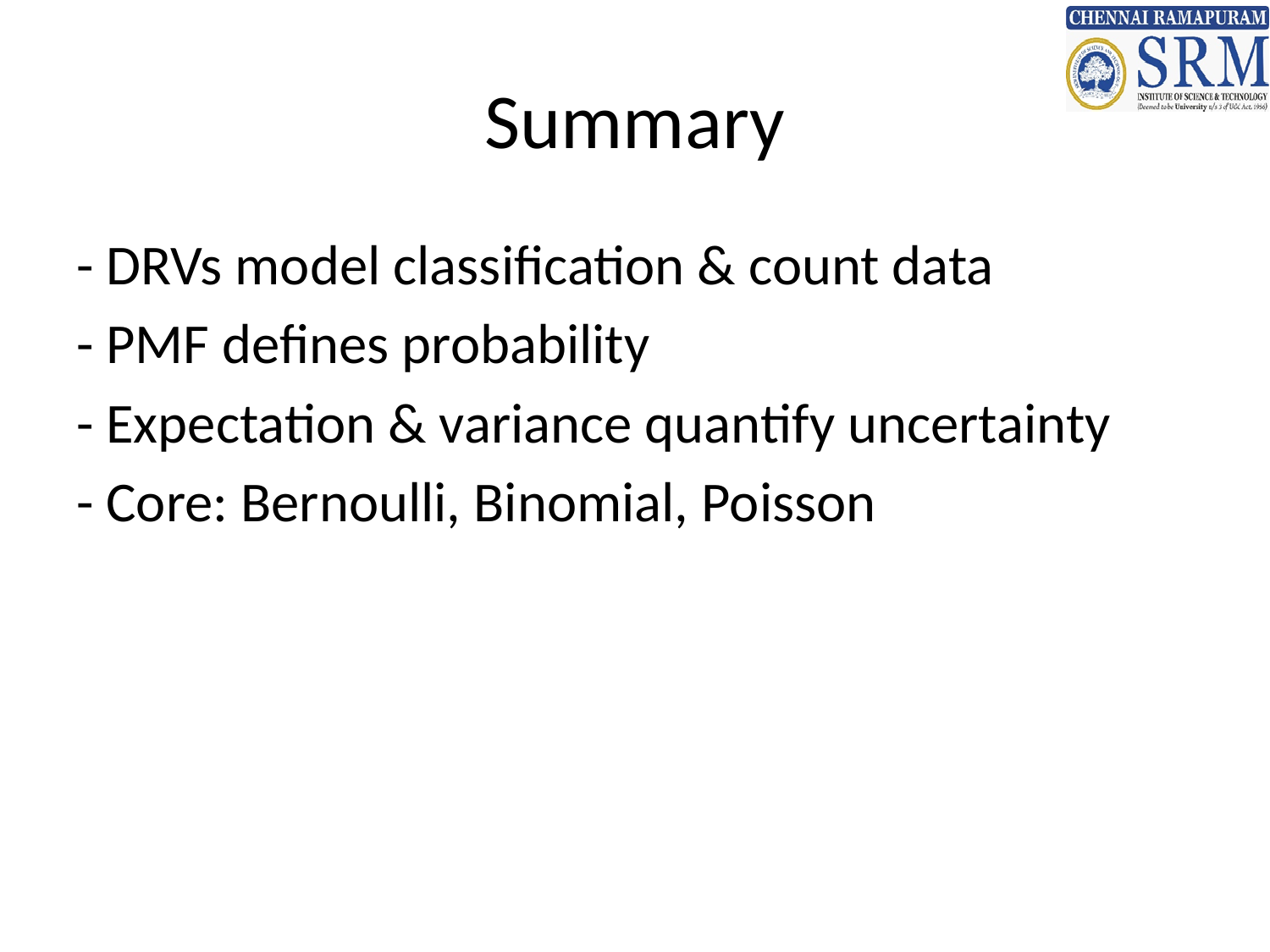

# Summary
- DRVs model classification & count data
- PMF defines probability
- Expectation & variance quantify uncertainty
- Core: Bernoulli, Binomial, Poisson